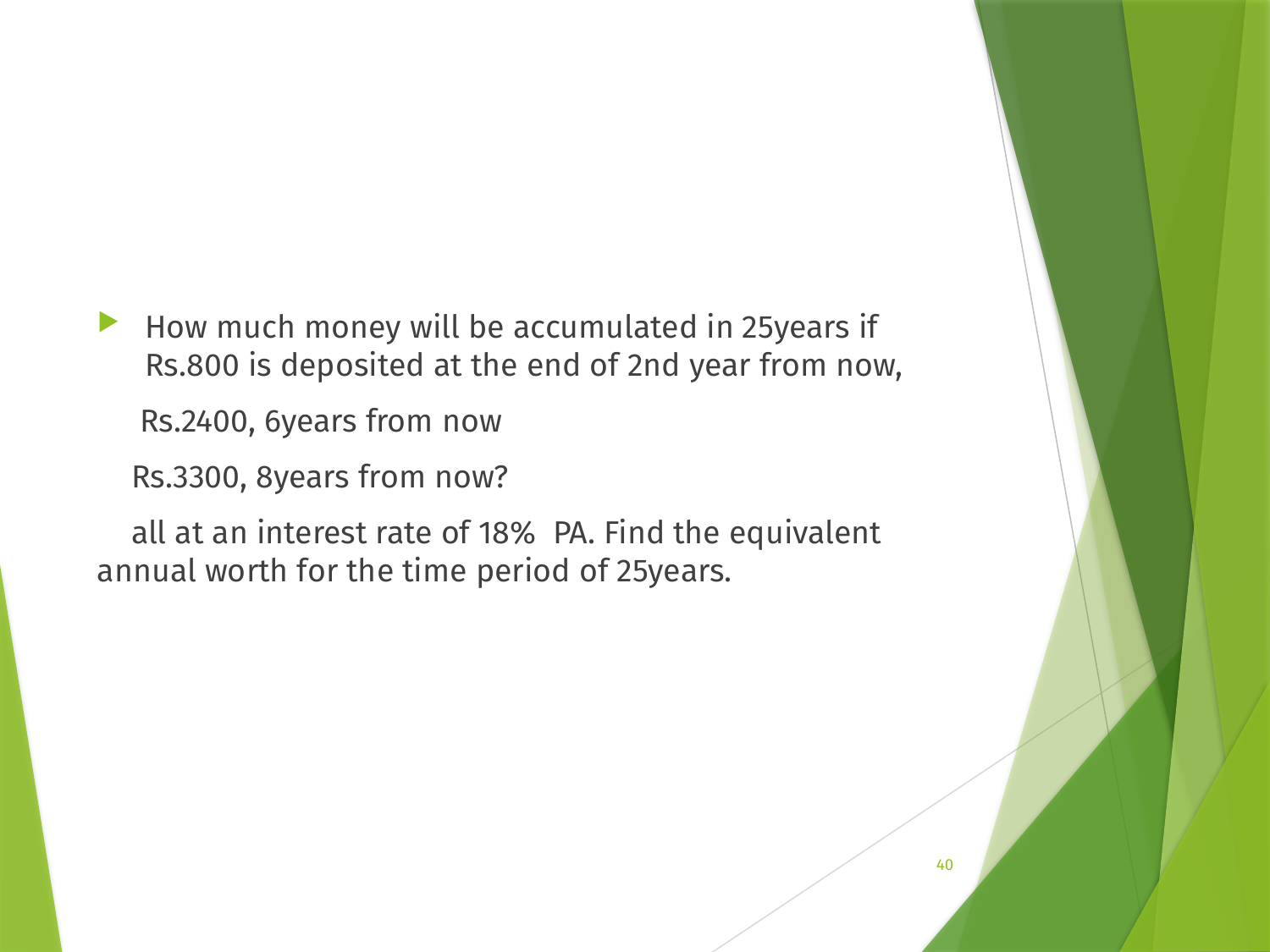

#
How much money will be accumulated in 25years if  Rs.800 is deposited at the end of 2nd year from now,
     Rs.2400, 6years from now
    Rs.3300, 8years from now?
    all at an interest rate of 18%  PA. Find the equivalent  annual worth for the time period of 25years.

40